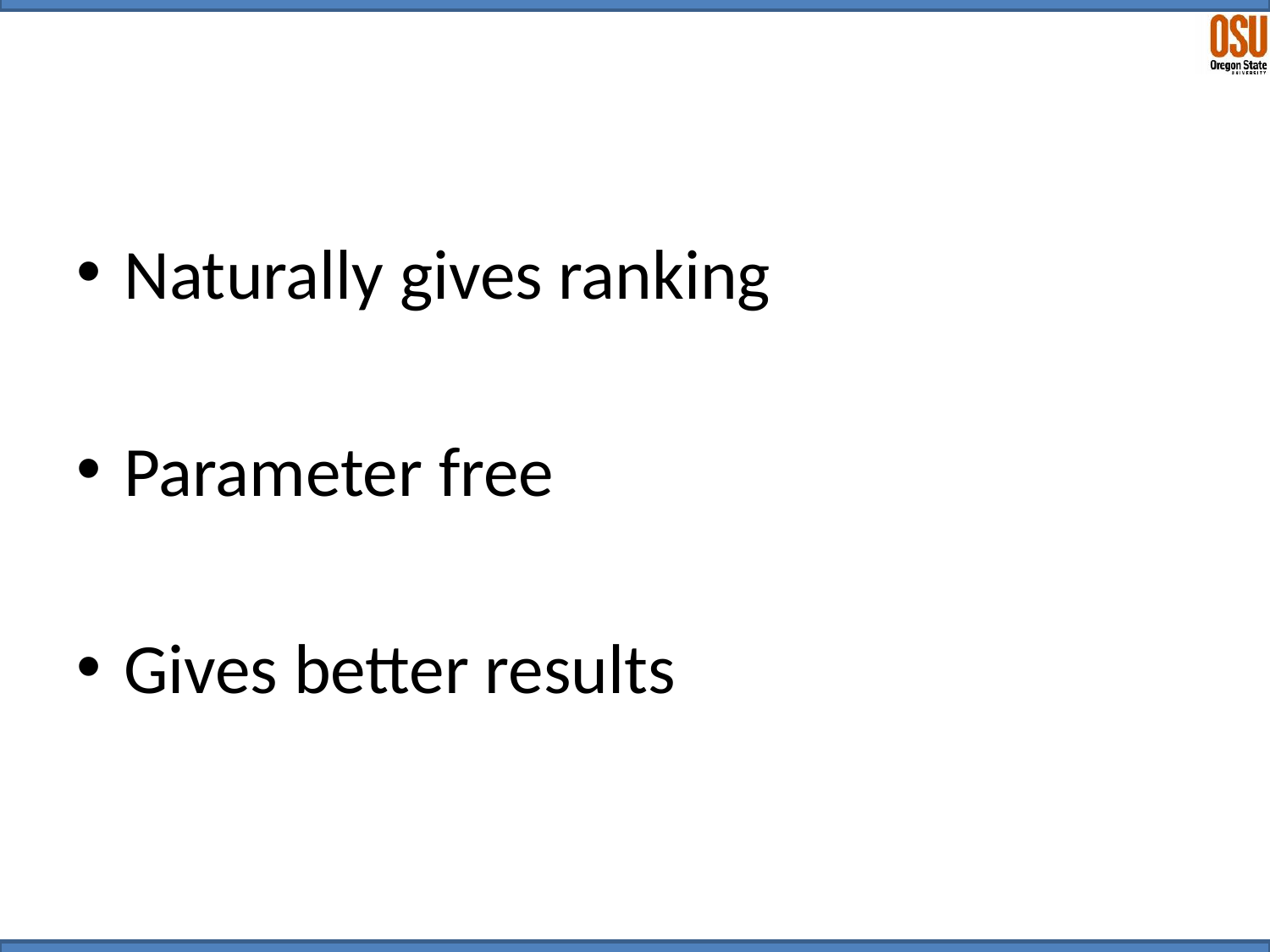

Naturally gives ranking

Parameter free

Gives better results